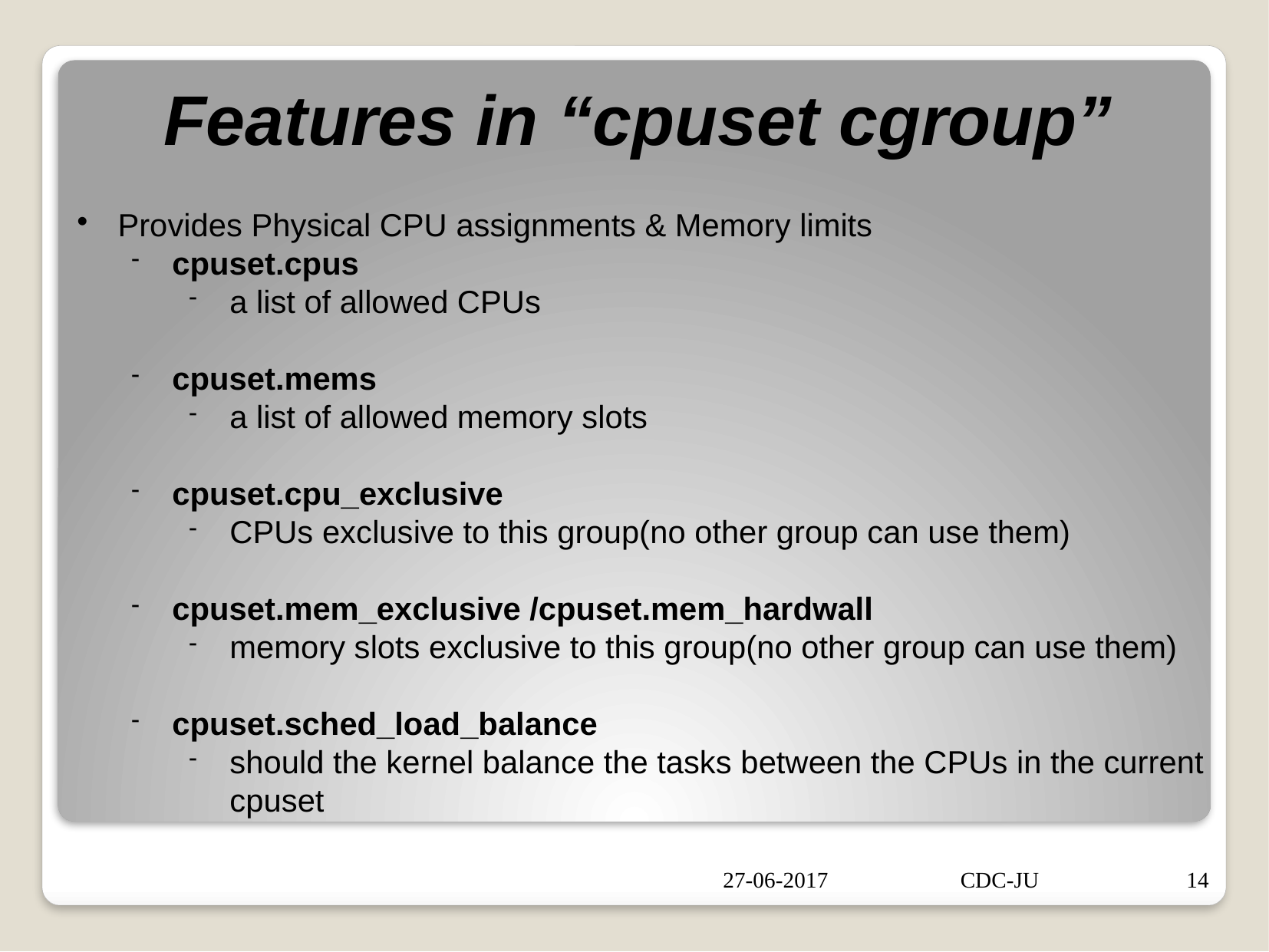

Features in “cpuset cgroup”
Provides Physical CPU assignments & Memory limits
cpuset.cpus
a list of allowed CPUs

cpuset.mems
a list of allowed memory slots

cpuset.cpu_exclusive
CPUs exclusive to this group(no other group can use them)

cpuset.mem_exclusive /cpuset.mem_hardwall
memory slots exclusive to this group(no other group can use them)

cpuset.sched_load_balance
should the kernel balance the tasks between the CPUs in the current cpuset
27-06-2017
CDC-JU
14